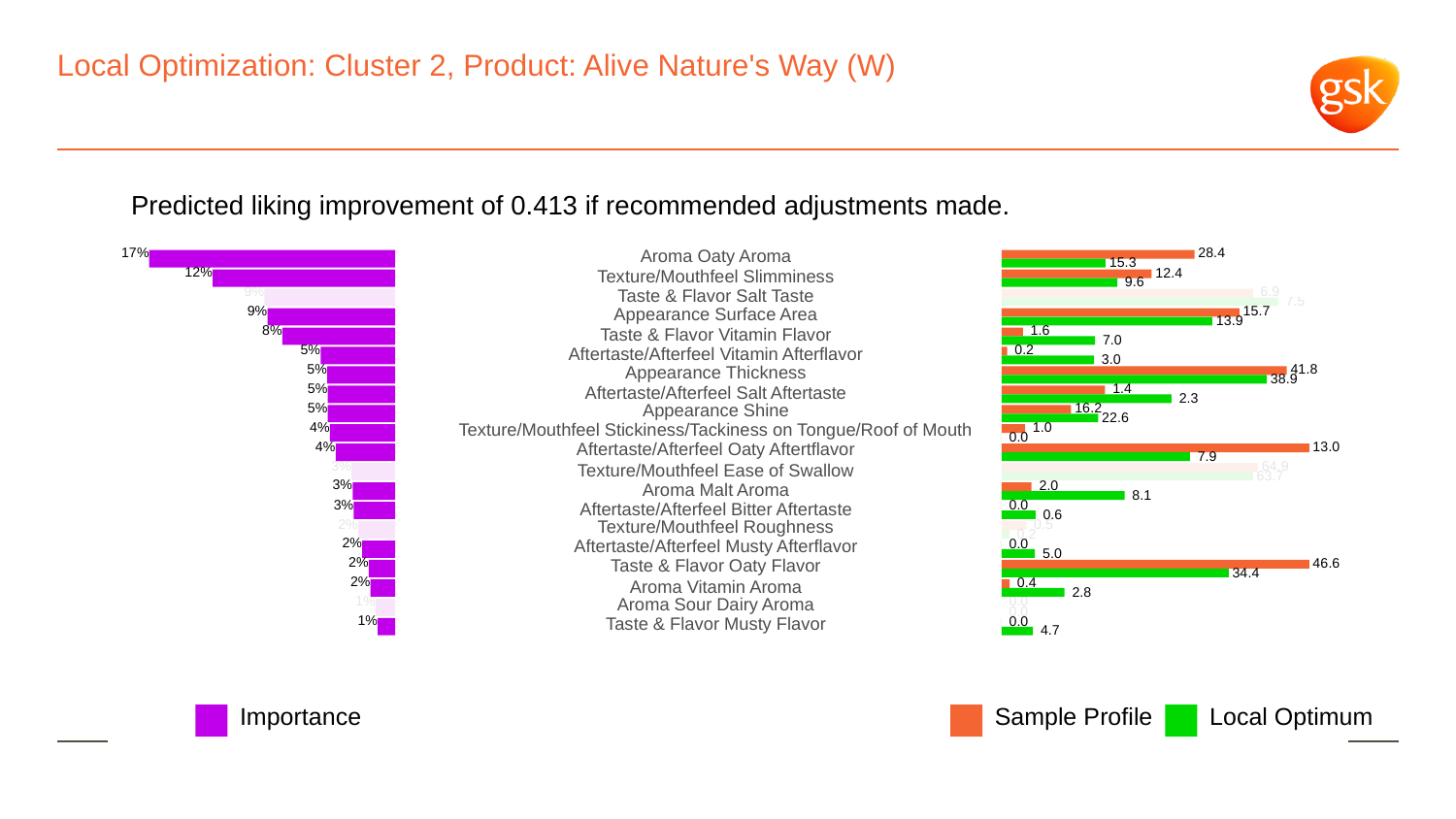

# Local Optimization: Cluster 2, Product: Alive Nature's Way (W)

Predicted liking improvement of 0.413 if recommended adjustments made.

17%
Aroma Oaty Aroma
 28.4

 15.3

12%
 12.4

Texture/Mouthfeel Slimminess
  9.6

9%
  6.9

Taste & Flavor Salt Taste
  7.5

9%
Appearance Surface Area
 15.7

 13.9

8%
  1.6

Taste & Flavor Vitamin Flavor
  7.0

5%
  0.2

Aftertaste/Afterfeel Vitamin Afterflavor
  3.0

5%
 41.8
Appearance Thickness

 38.9

5%
  1.4

Aftertaste/Afterfeel Salt Aftertaste
  2.3

5%
Appearance Shine
 16.2

 22.6

4%
Texture/Mouthfeel Stickiness/Tackiness on Tongue/Roof of Mouth
  1.0

  0.0

4%
Aftertaste/Afterfeel Oaty Aftertflavor
 13.0

  7.9

3%
 64.9

Texture/Mouthfeel Ease of Swallow
 63.7

3%
  2.0

Aroma Malt Aroma
  8.1

3%
  0.0

Aftertaste/Afterfeel Bitter Aftertaste
  0.6

2%
Texture/Mouthfeel Roughness
  0.5

  0.2

2%
Aftertaste/Afterfeel Musty Afterflavor
  0.0

  5.0

2%
Taste & Flavor Oaty Flavor
 46.6

 34.4

2%
  0.4

Aroma Vitamin Aroma
  2.8

1%
Aroma Sour Dairy Aroma
  0.0

  0.0

1%
Taste & Flavor Musty Flavor
  0.0

  4.7

Local Optimum
Sample Profile
Importance